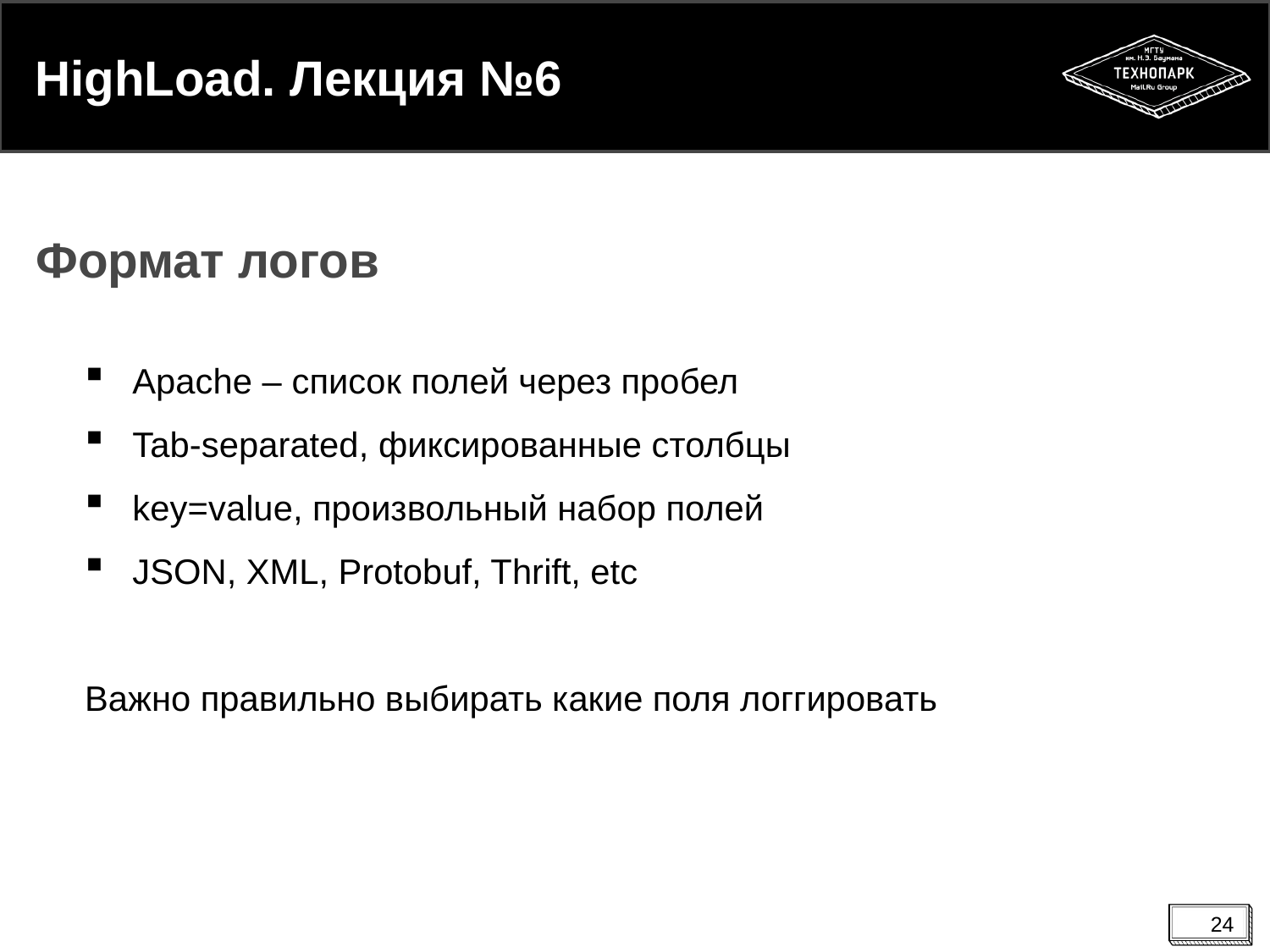

# HighLoad. Лекция №6
Формат логов
Apache – список полей через пробел
Tab-separated, фиксированные столбцы
key=value, произвольный набор полей
JSON, XML, Protobuf, Thrift, etc

Важно правильно выбирать какие поля логгировать
24